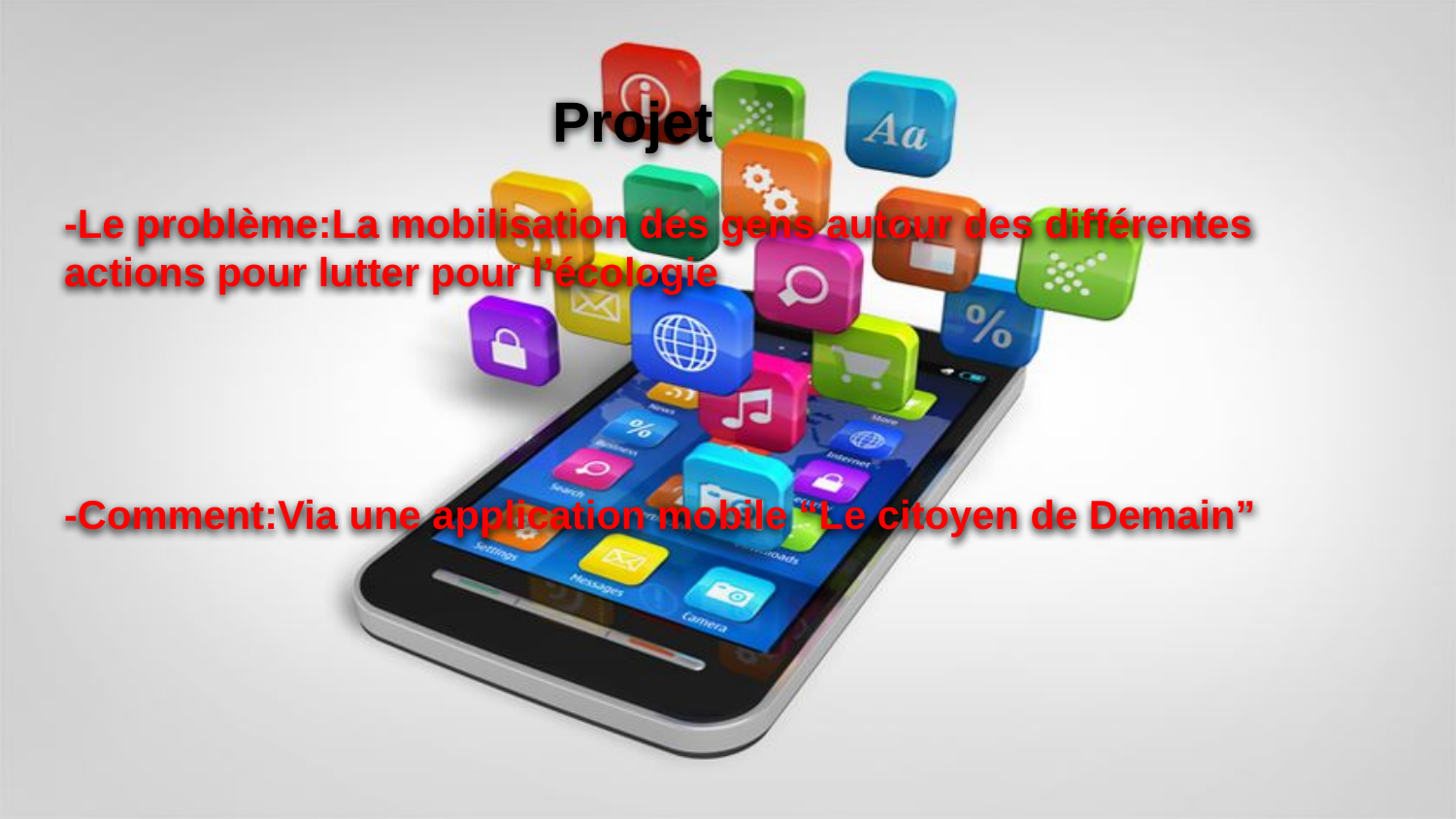

# Projet
-Le problème:La mobilisation des gens autour des différentes actions pour lutter pour l’écologie

-Comment:Via une application mobile “Le citoyen de Demain”